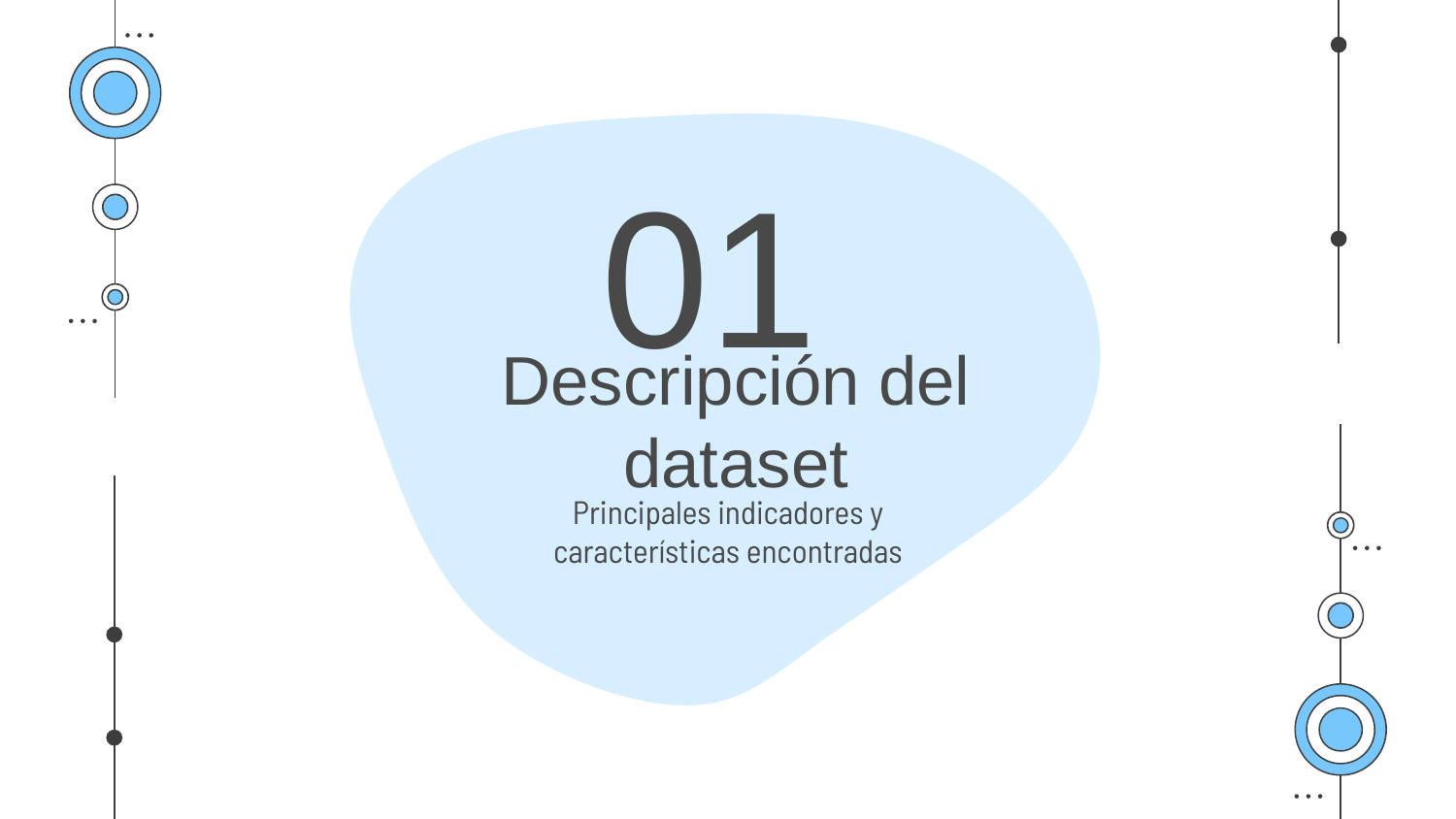

01
# Descripción del dataset
Principales indicadores y características encontradas